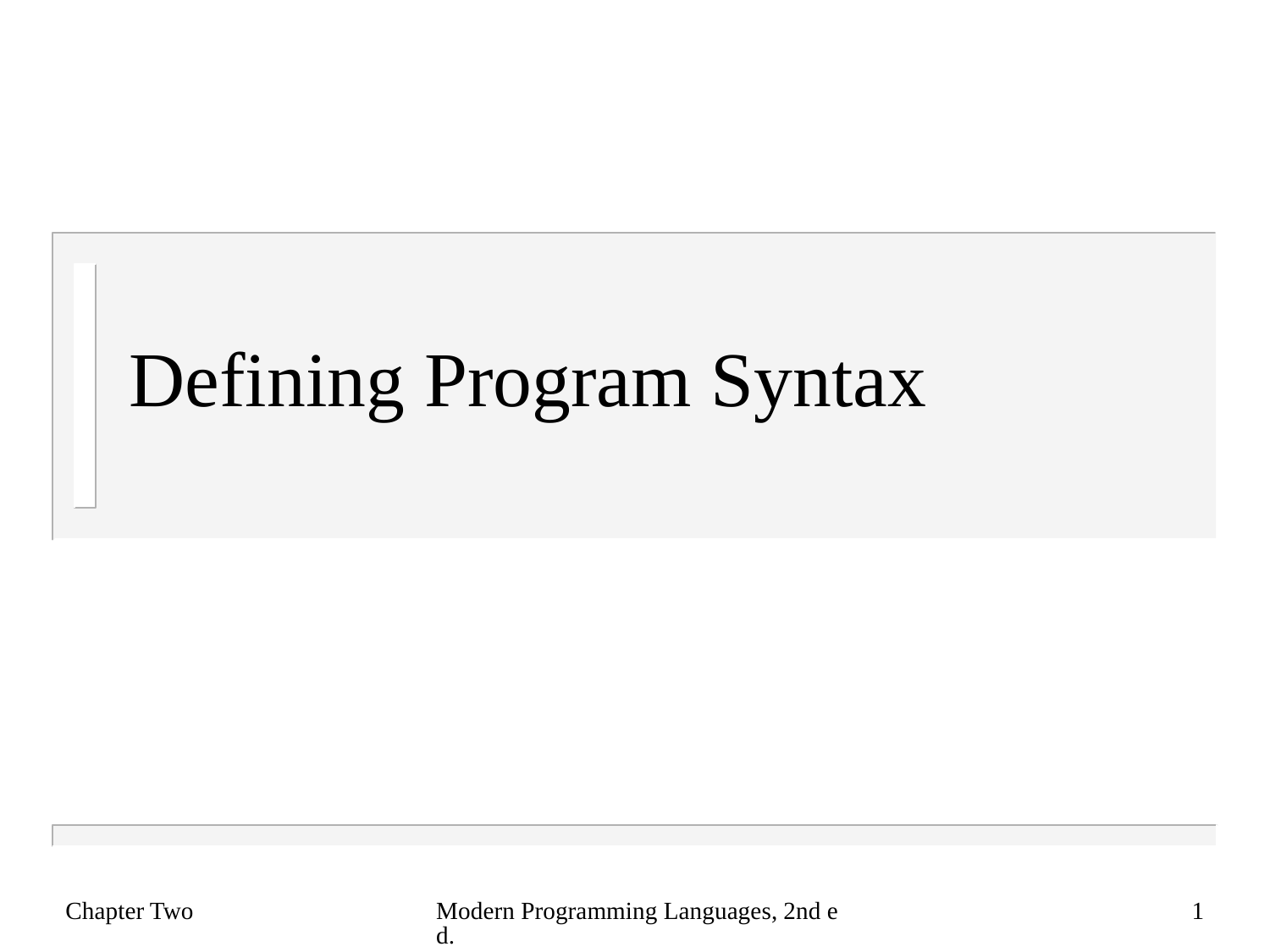

# Defining Program Syntax
Chapter Two
Modern Programming Languages, 2nd ed.
1